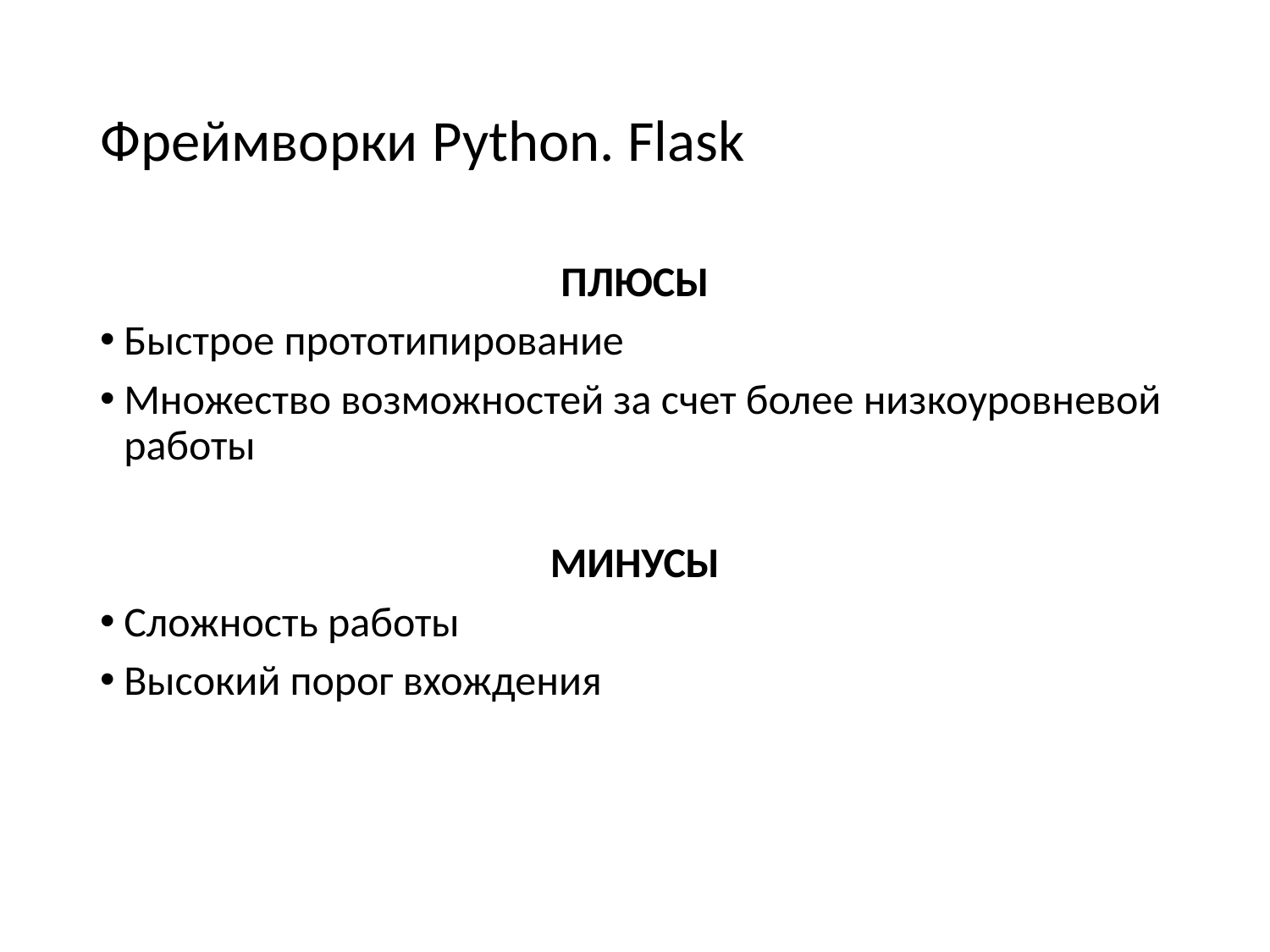

# Фреймворки Python. Flask
ПЛЮСЫ
Быстрое прототипирование
Множество возможностей за счет более низкоуровневой работы

МИНУСЫ
Сложность работы
Высокий порог вхождения